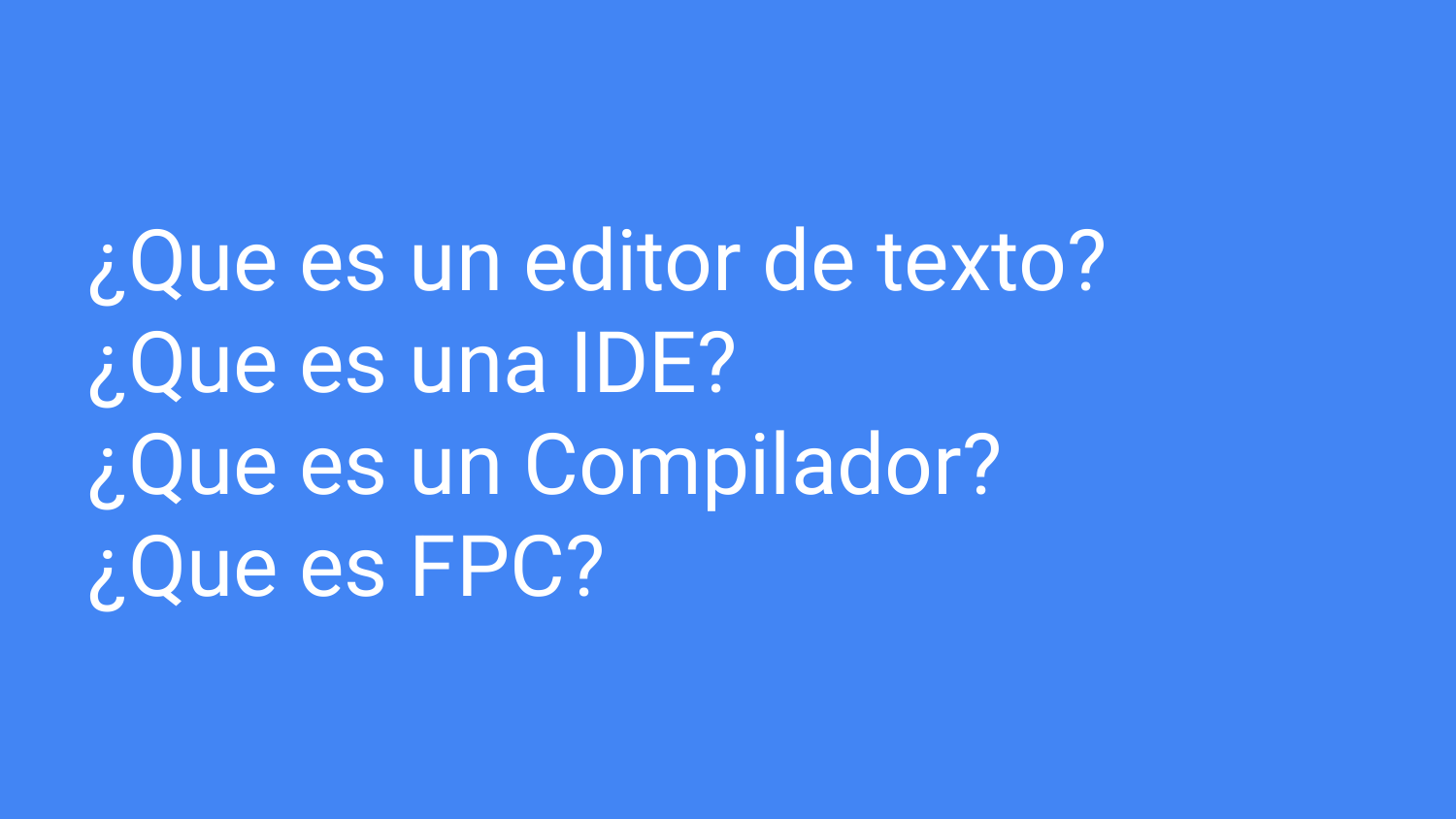

# ¿Que es un editor de texto?
¿Que es una IDE?
¿Que es un Compilador?
¿Que es FPC?